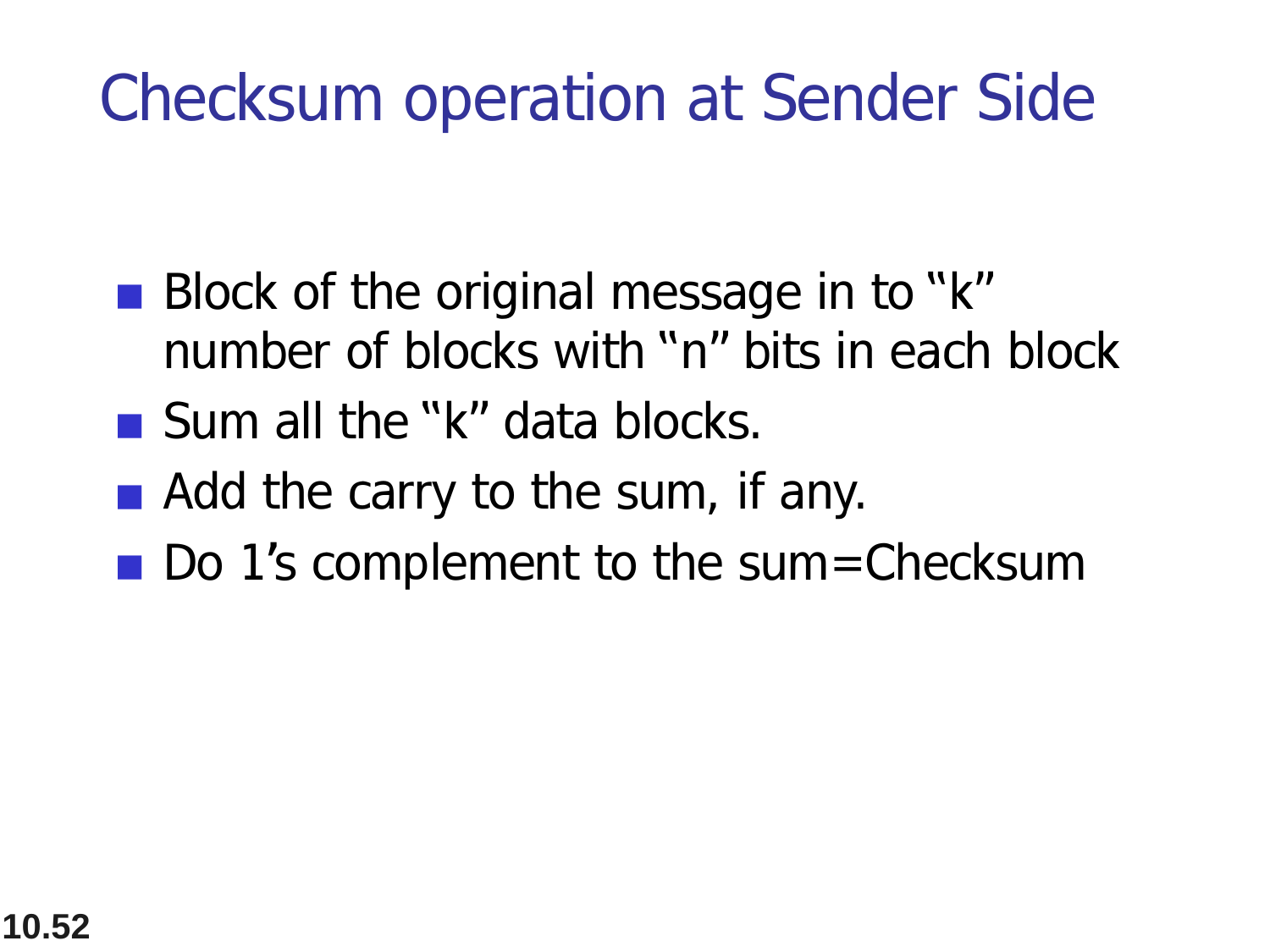

# Checksum operation at Sender Side
Block of the original message in to “k” number of blocks with “n” bits in each block
Sum all the “k” data blocks.
Add the carry to the sum, if any.
Do 1’s complement to the sum=Checksum
10.52